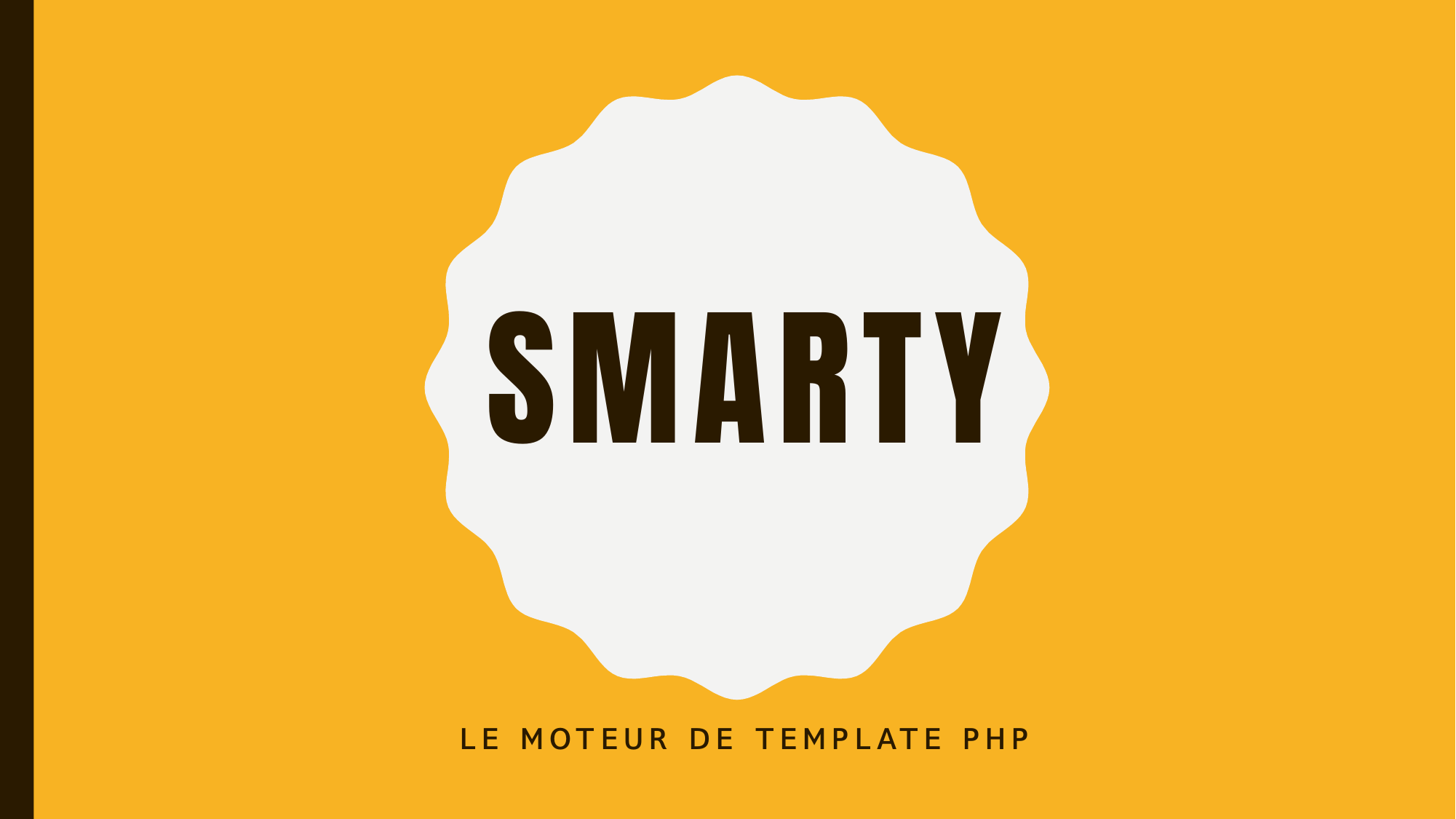

# SMARTY
Le moteur de template php